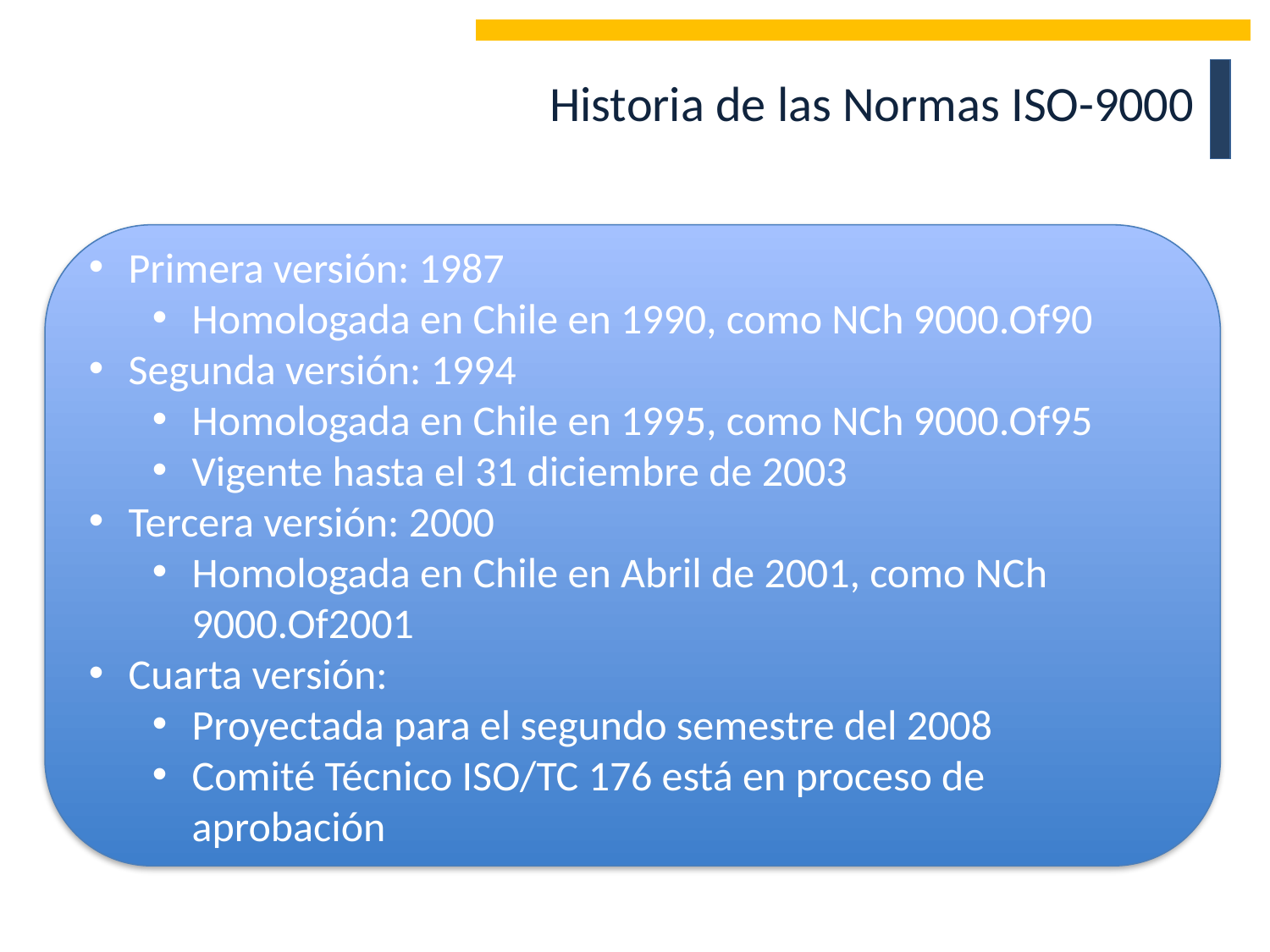

Historia de las Normas ISO-9000
Primera versión: 1987
Homologada en Chile en 1990, como NCh 9000.Of90
Segunda versión: 1994
Homologada en Chile en 1995, como NCh 9000.Of95
Vigente hasta el 31 diciembre de 2003
Tercera versión: 2000
Homologada en Chile en Abril de 2001, como NCh 9000.Of2001
Cuarta versión:
Proyectada para el segundo semestre del 2008
Comité Técnico ISO/TC 176 está en proceso de aprobación